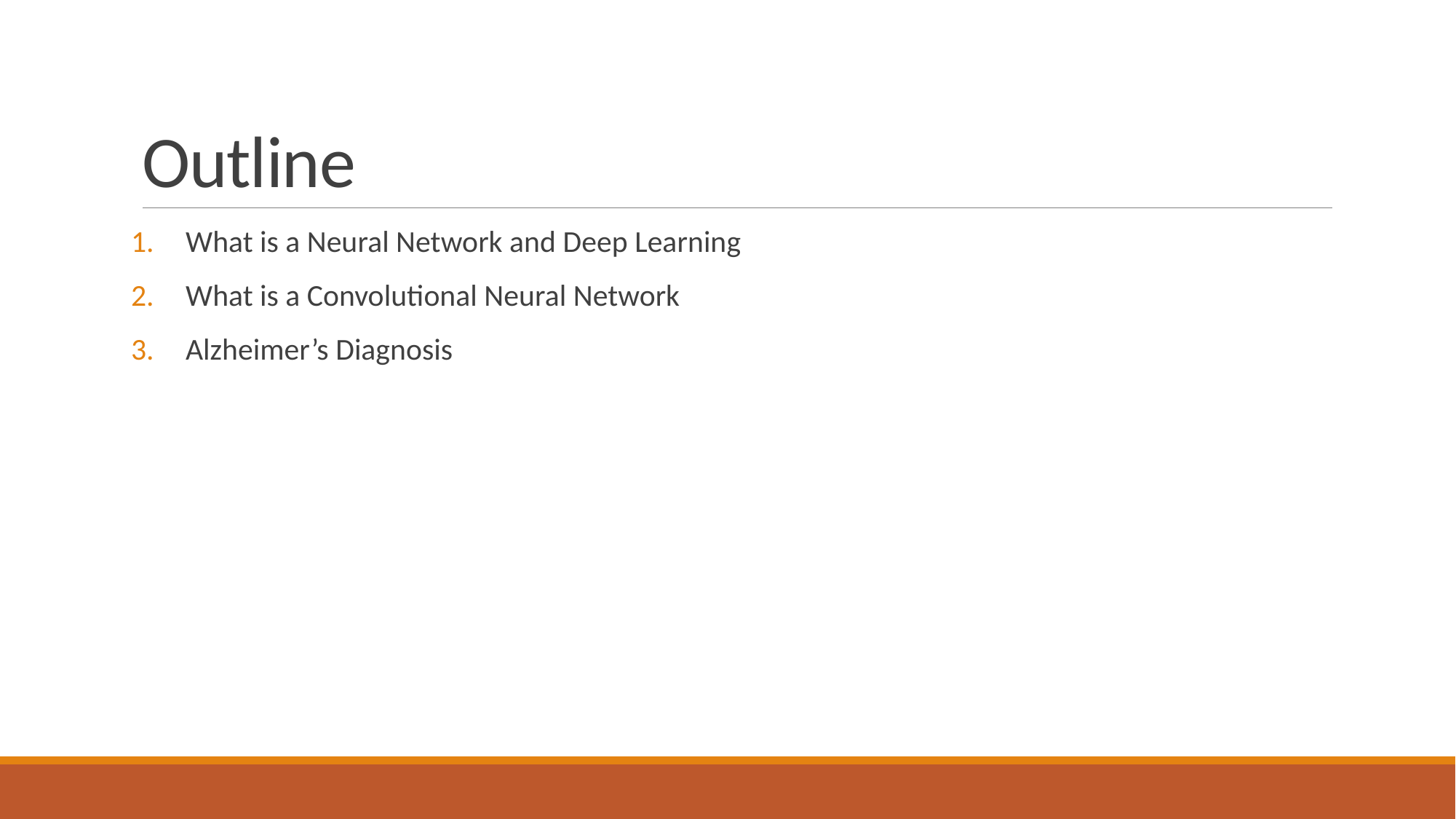

# Outline
What is a Neural Network and Deep Learning
What is a Convolutional Neural Network
Alzheimer’s Diagnosis